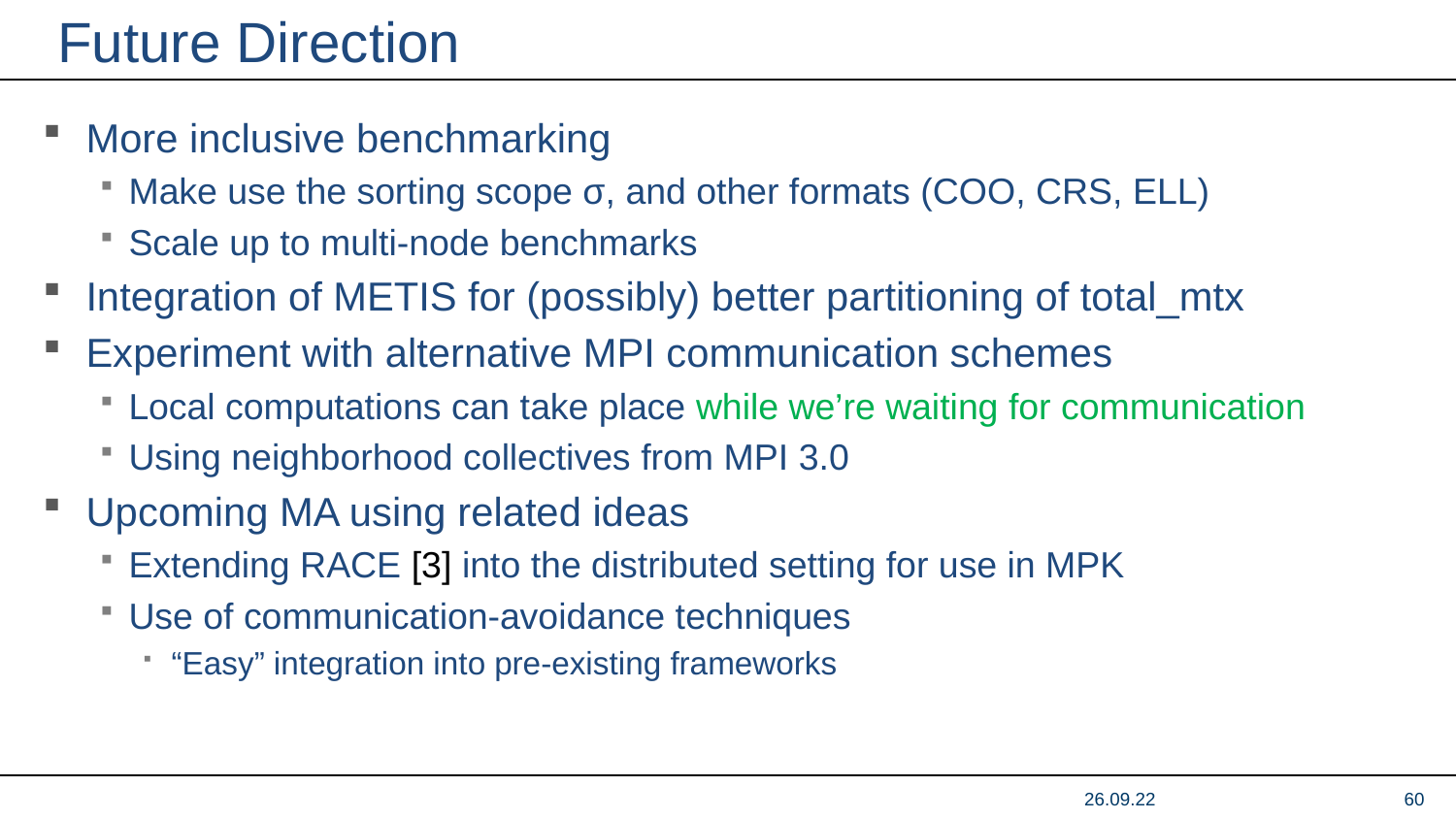

# Future Direction
More inclusive benchmarking
Make use the sorting scope σ, and other formats (COO, CRS, ELL)
Scale up to multi-node benchmarks
Integration of METIS for (possibly) better partitioning of total_mtx
Experiment with alternative MPI communication schemes
Local computations can take place while we’re waiting for communication
Using neighborhood collectives from MPI 3.0
Upcoming MA using related ideas
Extending RACE [3] into the distributed setting for use in MPK
Use of communication-avoidance techniques
“Easy” integration into pre-existing frameworks

26.09.22
60